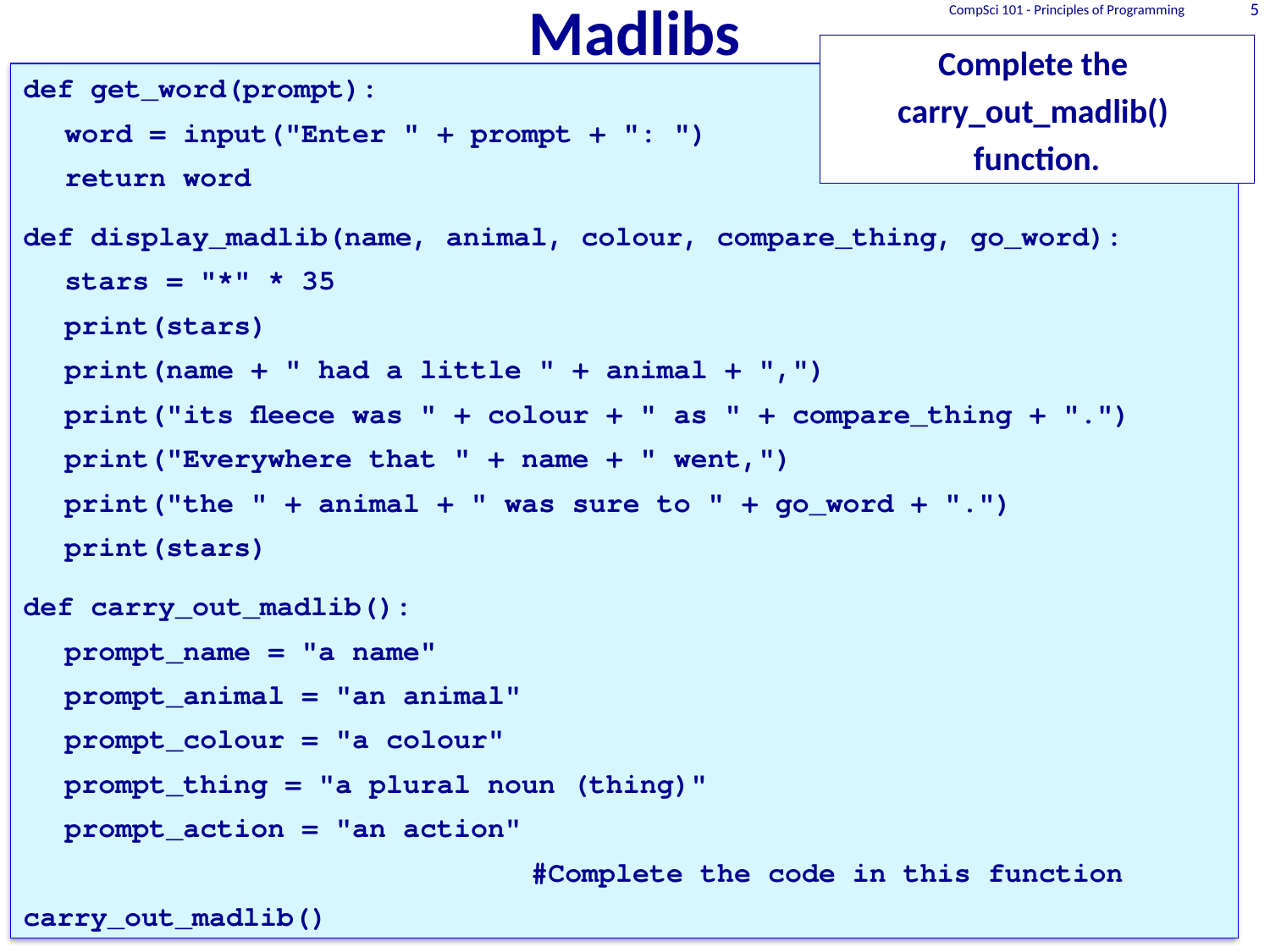

# Madlibs
CompSci 101 - Principles of Programming
5
Complete the
carry_out_madlib()
function.

def get_word(prompt):
	word = input("Enter " + prompt + ": ")
	return word

def display_madlib(name, animal, colour, compare_thing, go_word):
	stars = "*" * 35
	print(stars)
	print(name + " had a little " + animal + ",")
	print("its fleece was " + colour + " as " + compare_thing + ".")
	print("Everywhere that " + name + " went,")
	print("the " + animal + " was sure to " + go_word + ".")
	print(stars)

def carry_out_madlib():
	prompt_name = "a name"
	prompt_animal = "an animal"
	prompt_colour = "a colour"
	prompt_thing = "a plural noun (thing)"
	prompt_action = "an action"
						#Complete the code in this function
carry_out_madlib()